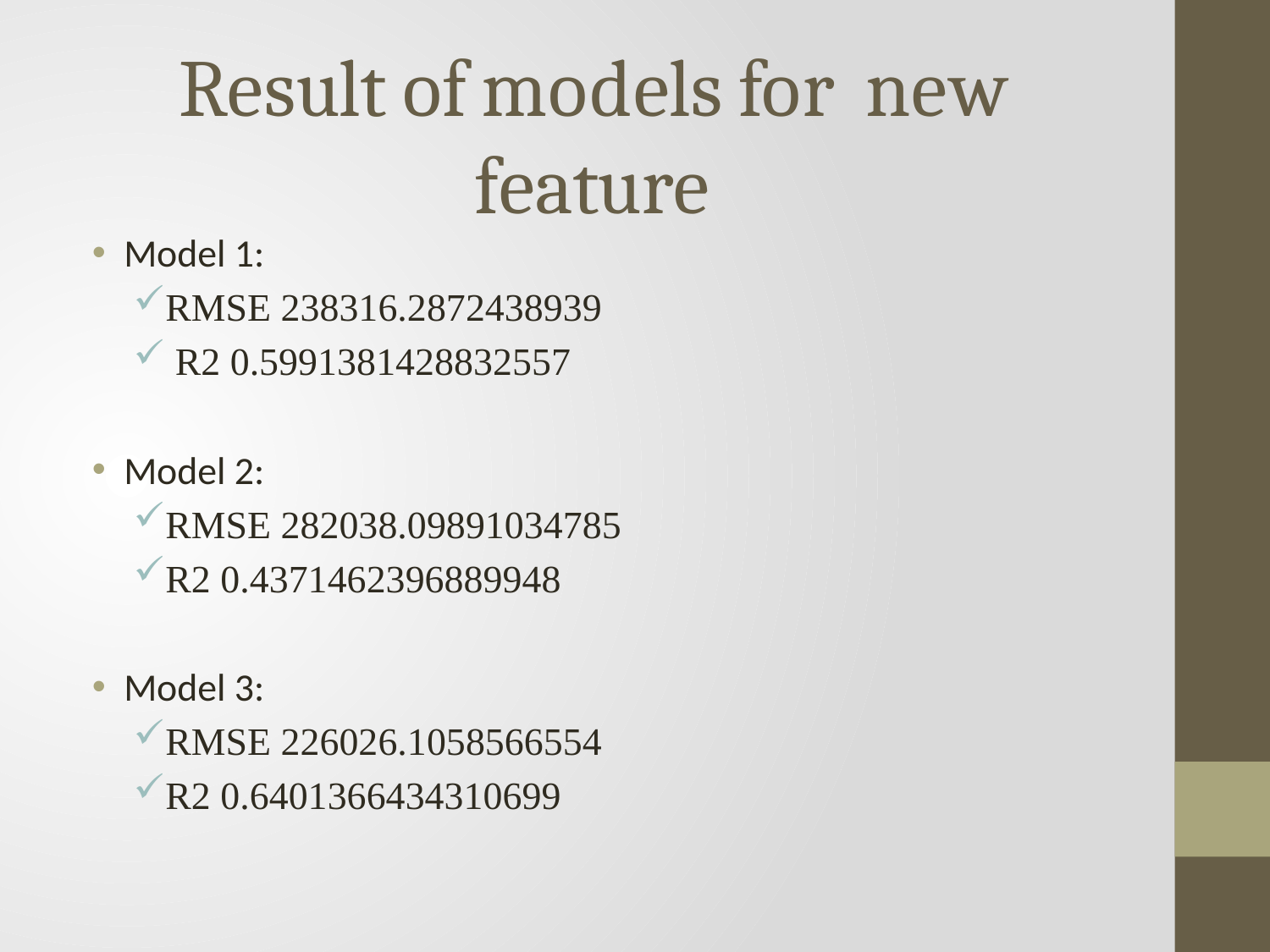

# Result of models for  new feature
Model 1:
RMSE 238316.2872438939
 R2 0.5991381428832557

Model 2:
RMSE 282038.09891034785
R2 0.4371462396889948

Model 3:
RMSE 226026.1058566554
R2 0.6401366434310699